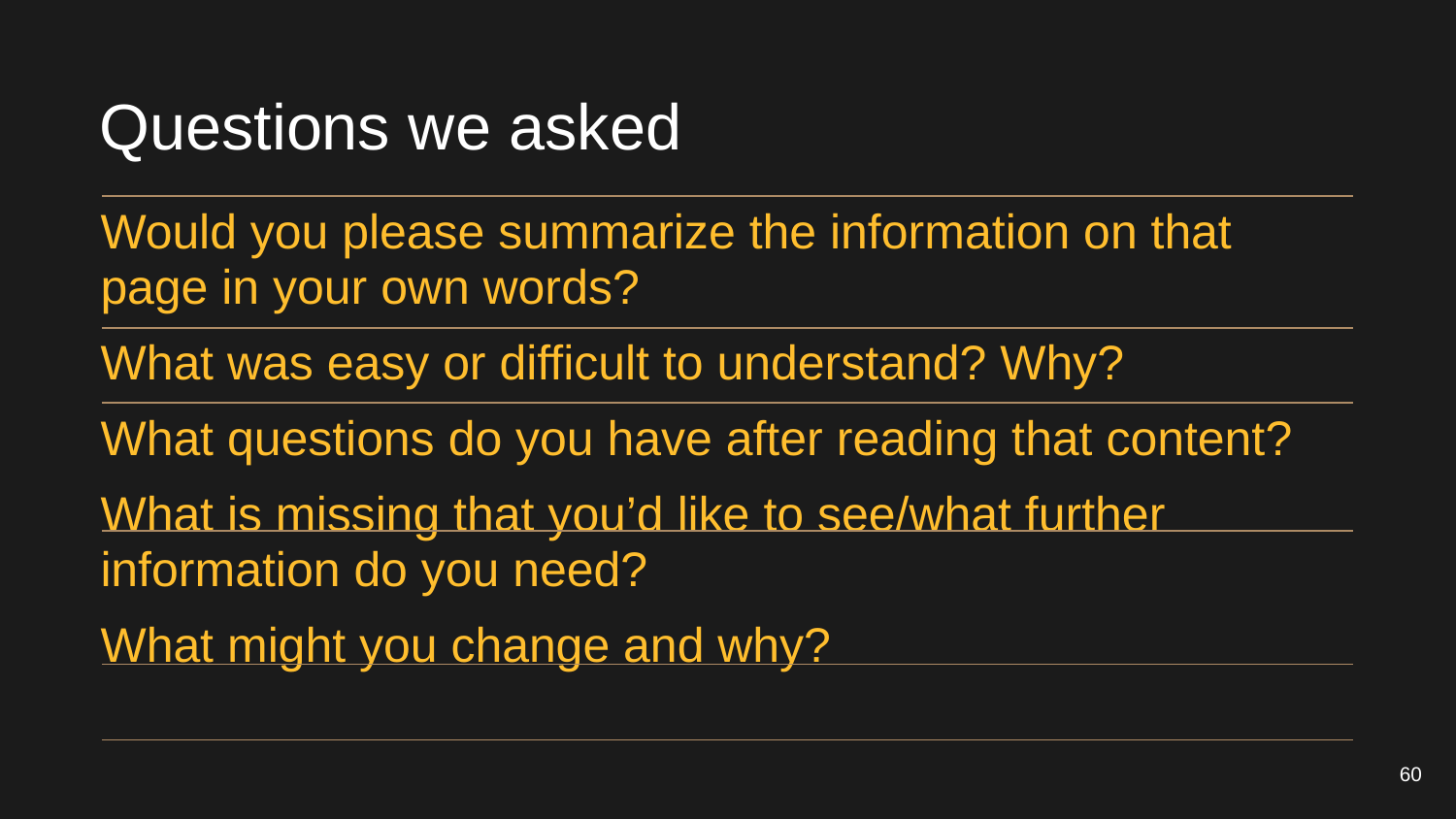

# Questions we asked
Would you please summarize the information on that page in your own words?
What was easy or difficult to understand? Why?
What questions do you have after reading that content?
What is missing that you’d like to see/what further information do you need?
What might you change and why?
60